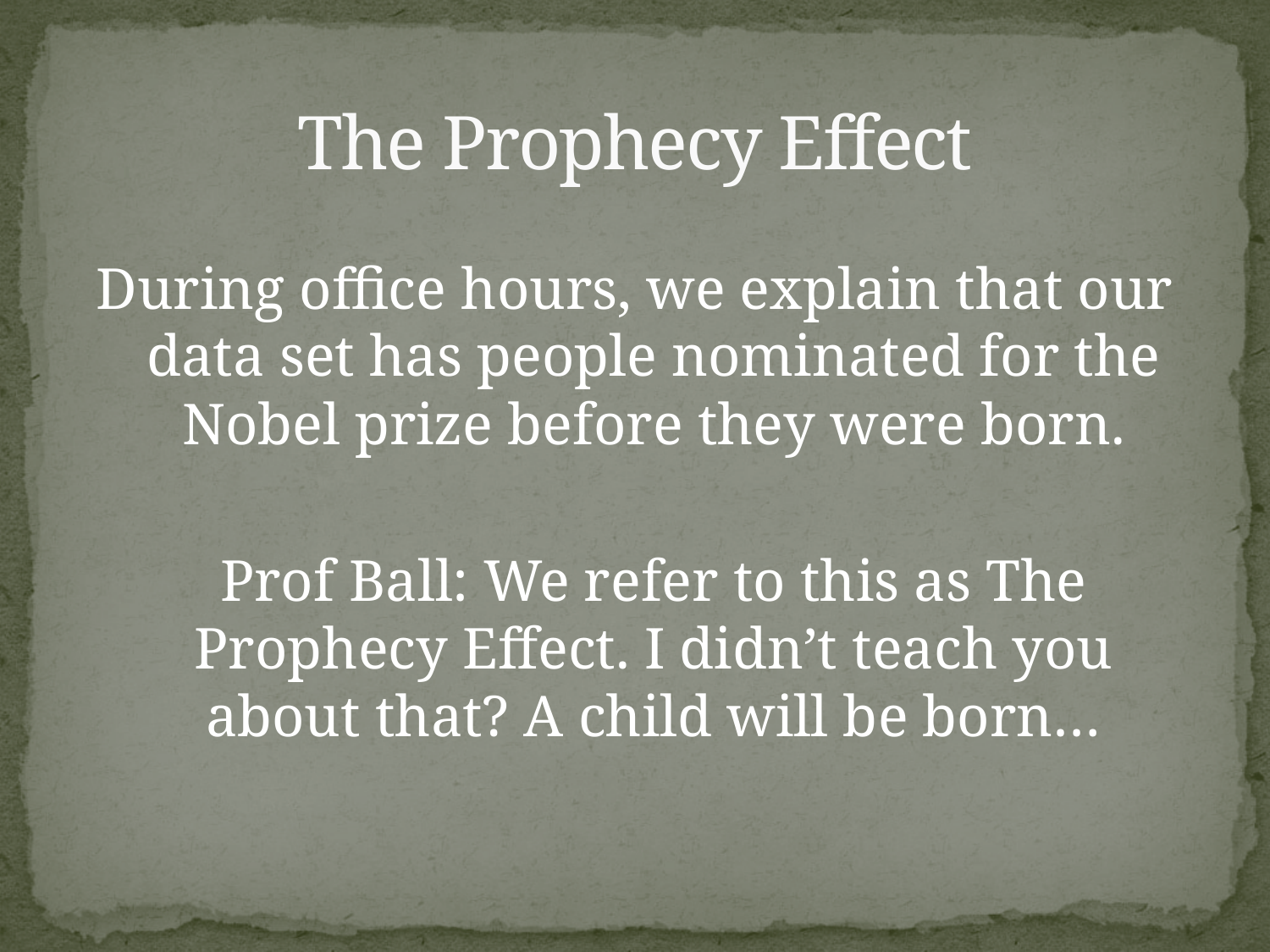

# The Prophecy Effect
During office hours, we explain that our data set has people nominated for the Nobel prize before they were born.

	Prof Ball: We refer to this as The Prophecy Effect. I didn’t teach you about that? A child will be born…